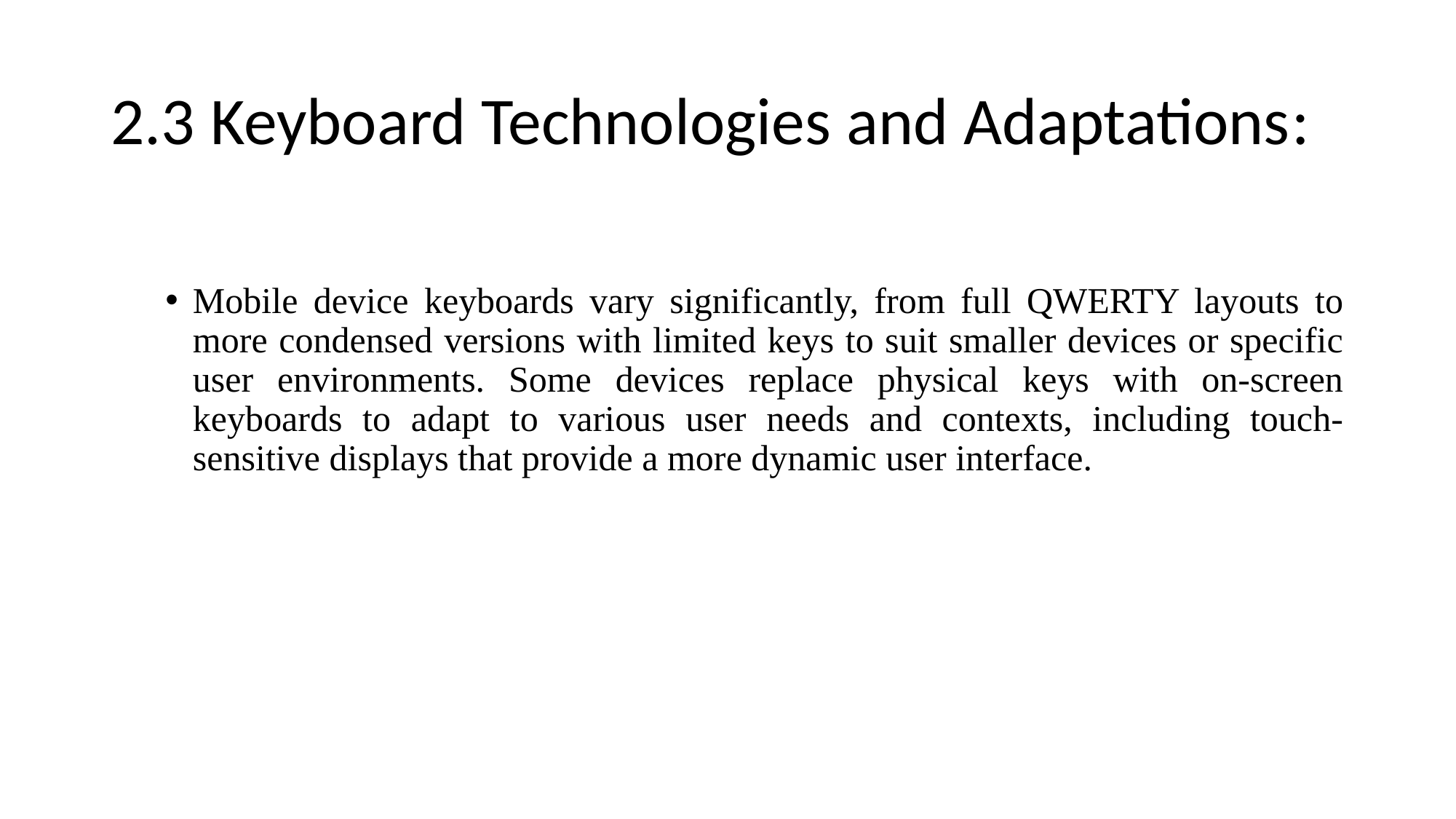

# 2.3 Keyboard Technologies and Adaptations:

Mobile device keyboards vary significantly, from full QWERTY layouts to more condensed versions with limited keys to suit smaller devices or specific user environments. Some devices replace physical keys with on-screen keyboards to adapt to various user needs and contexts, including touch-sensitive displays that provide a more dynamic user interface.